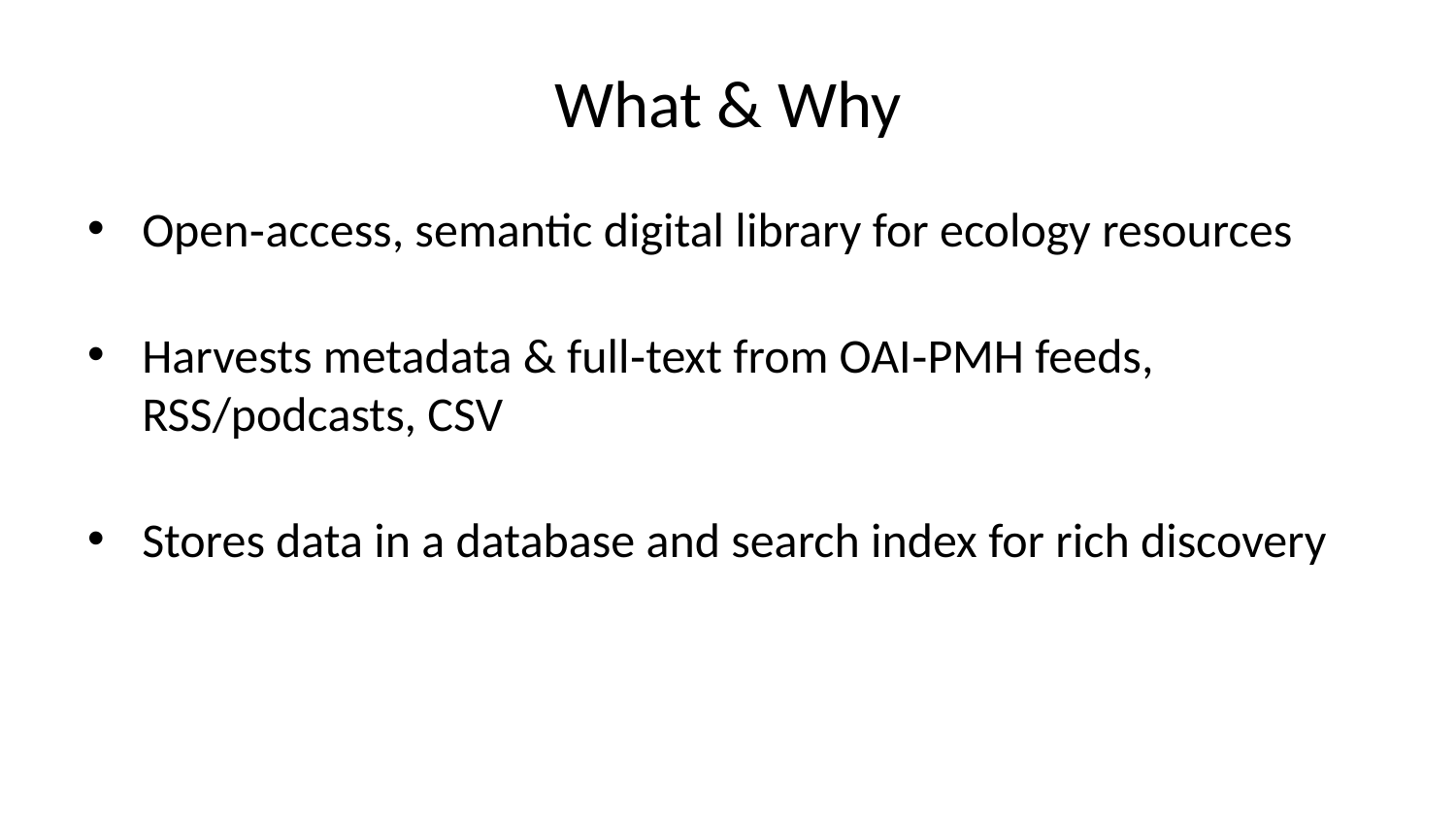

# What & Why
Open‑access, semantic digital library for ecology resources
Harvests metadata & full‑text from OAI‑PMH feeds, RSS/podcasts, CSV
Stores data in a database and search index for rich discovery